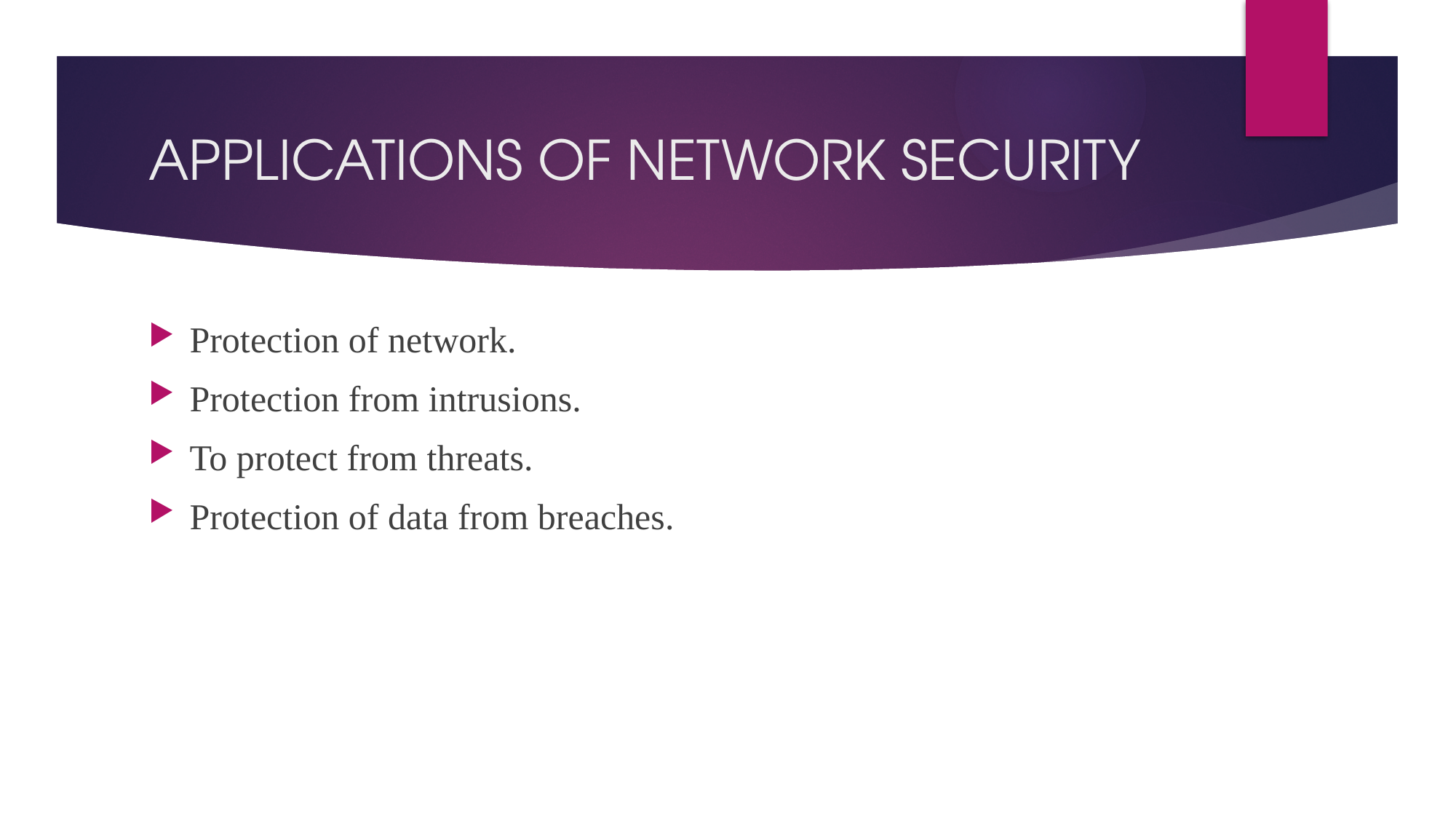

# APPLICATIONS OF NETWORK SECURITY
Protection of network.
Protection from intrusions.
To protect from threats.
Protection of data from breaches.